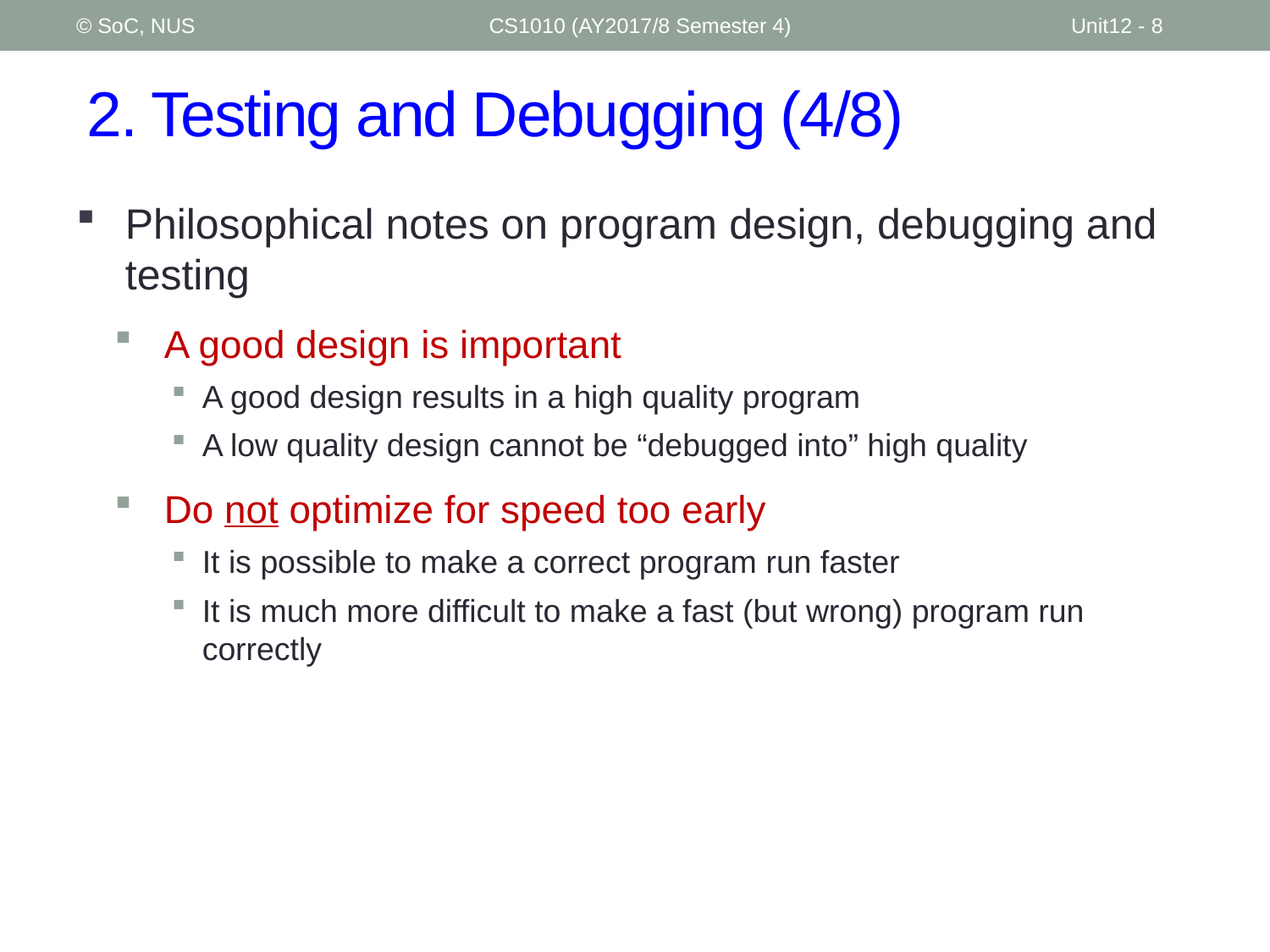

© SoC, NUS
CS1010 (AY2017/8 Semester 4)
Unit12 - 8
# 2. Testing and Debugging (4/8)
Philosophical notes on program design, debugging and testing
A good design is important
A good design results in a high quality program
A low quality design cannot be “debugged into” high quality
Do not optimize for speed too early
It is possible to make a correct program run faster
It is much more difficult to make a fast (but wrong) program run correctly